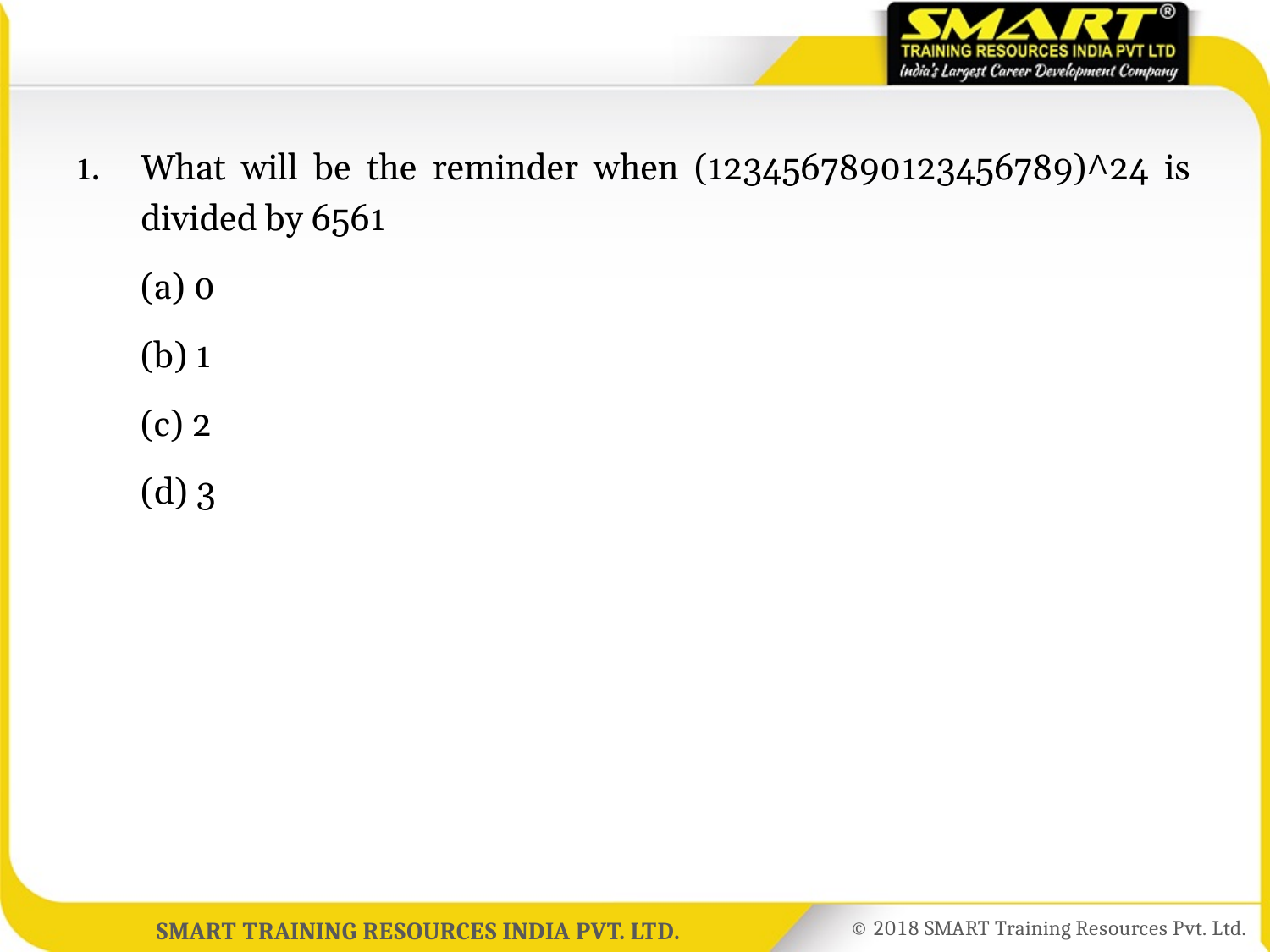

1.	What will be the reminder when (1234567890123456789)^24 is divided by 6561
	(a) 0
	(b) 1
	(c) 2
	(d) 3